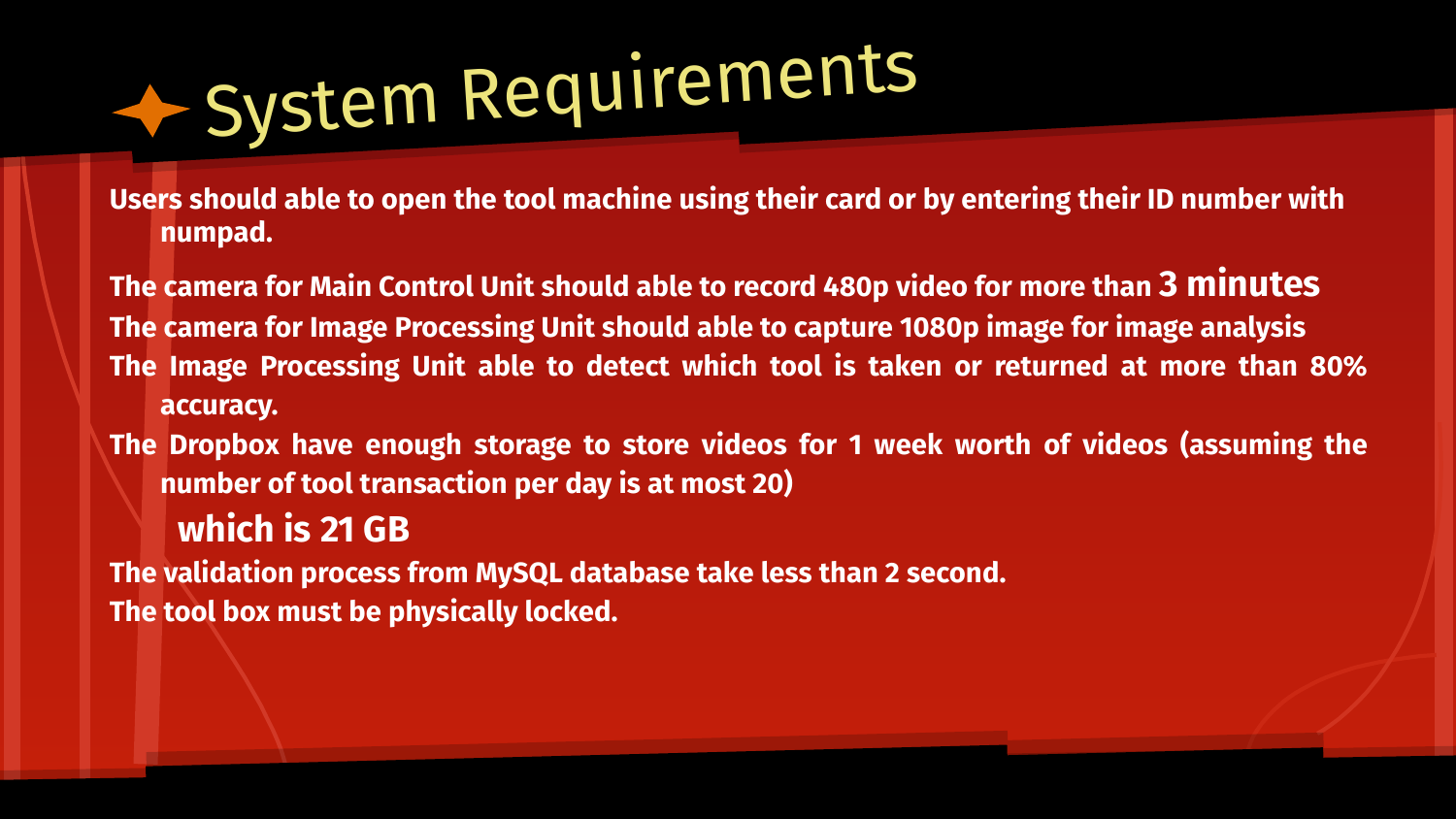

# System Requirements
Users should able to open the tool machine using their card or by entering their ID number with numpad.
The camera for Main Control Unit should able to record 480p video for more than 3 minutes
The camera for Image Processing Unit should able to capture 1080p image for image analysis
The Image Processing Unit able to detect which tool is taken or returned at more than 80% accuracy.
The Dropbox have enough storage to store videos for 1 week worth of videos (assuming the number of tool transaction per day is at most 20)
which is 21 GB
The validation process from MySQL database take less than 2 second.
The tool box must be physically locked.